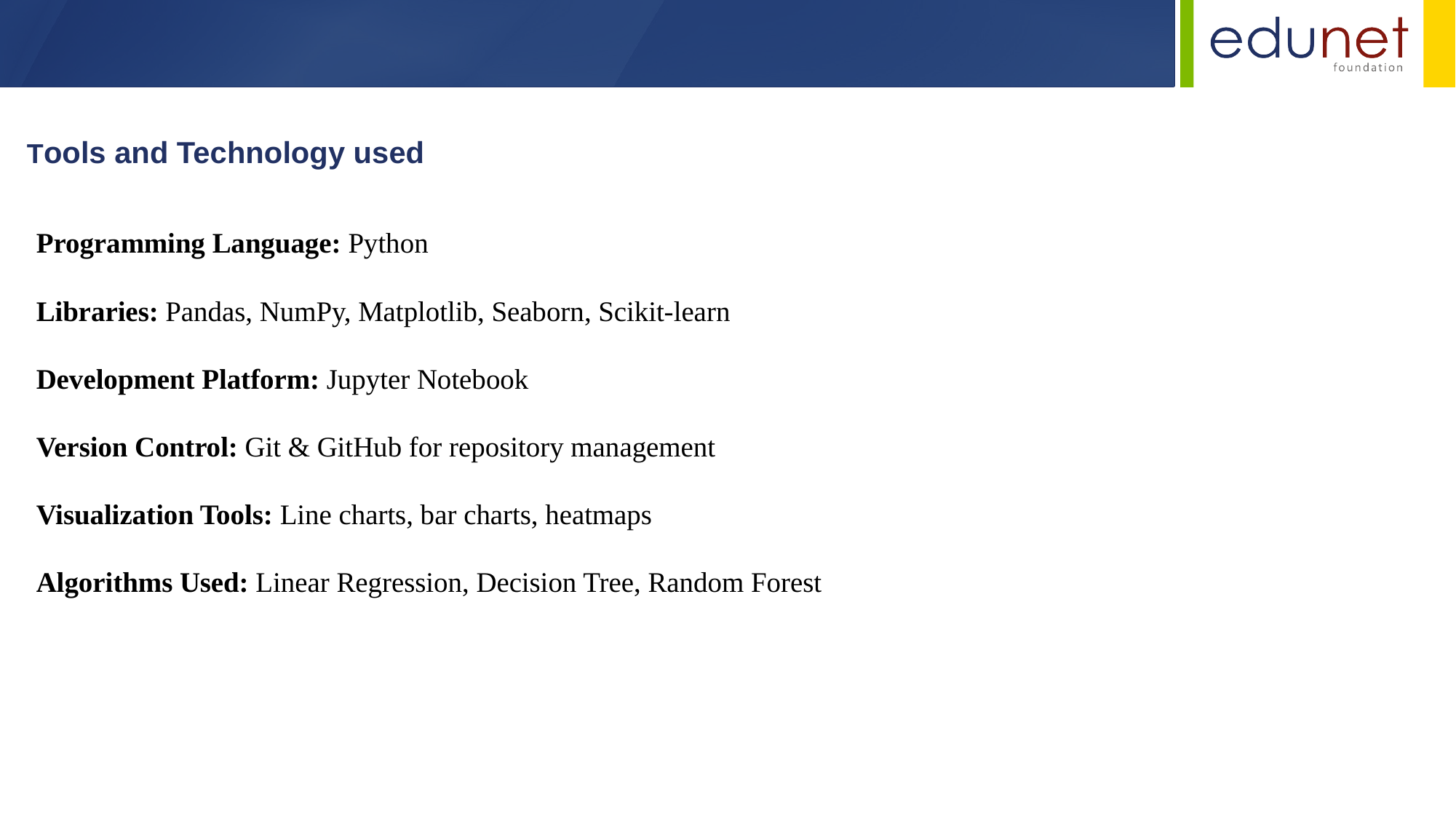

Tools and Technology used
Programming Language: Python

Libraries: Pandas, NumPy, Matplotlib, Seaborn, Scikit-learn

Development Platform: Jupyter Notebook

Version Control: Git & GitHub for repository management

Visualization Tools: Line charts, bar charts, heatmaps

Algorithms Used: Linear Regression, Decision Tree, Random Forest